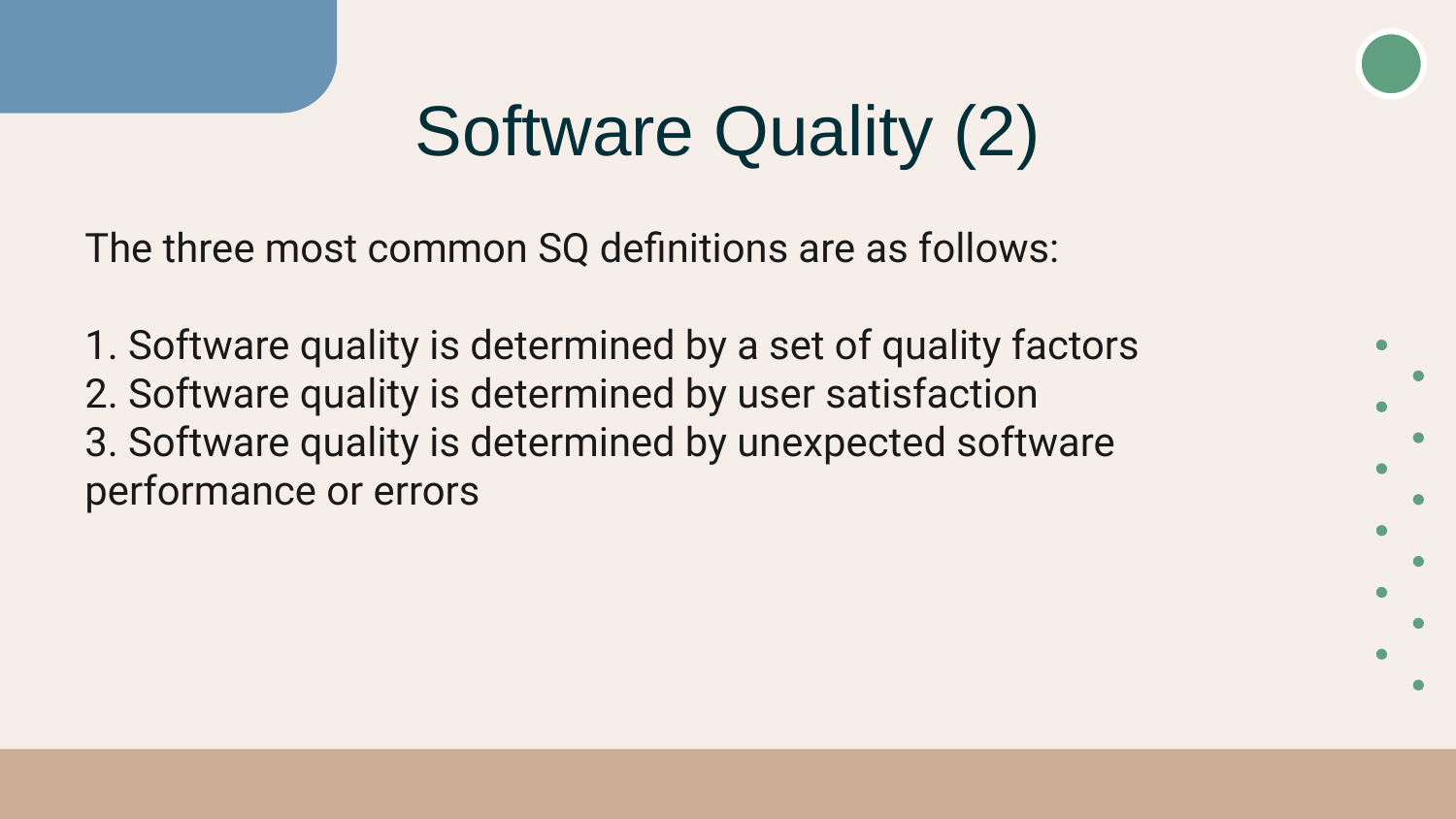

# Software Quality (2)
The three most common SQ definitions are as follows:

1. Software quality is determined by a set of quality factors
2. Software quality is determined by user satisfaction
3. Software quality is determined by unexpected software performance or errors